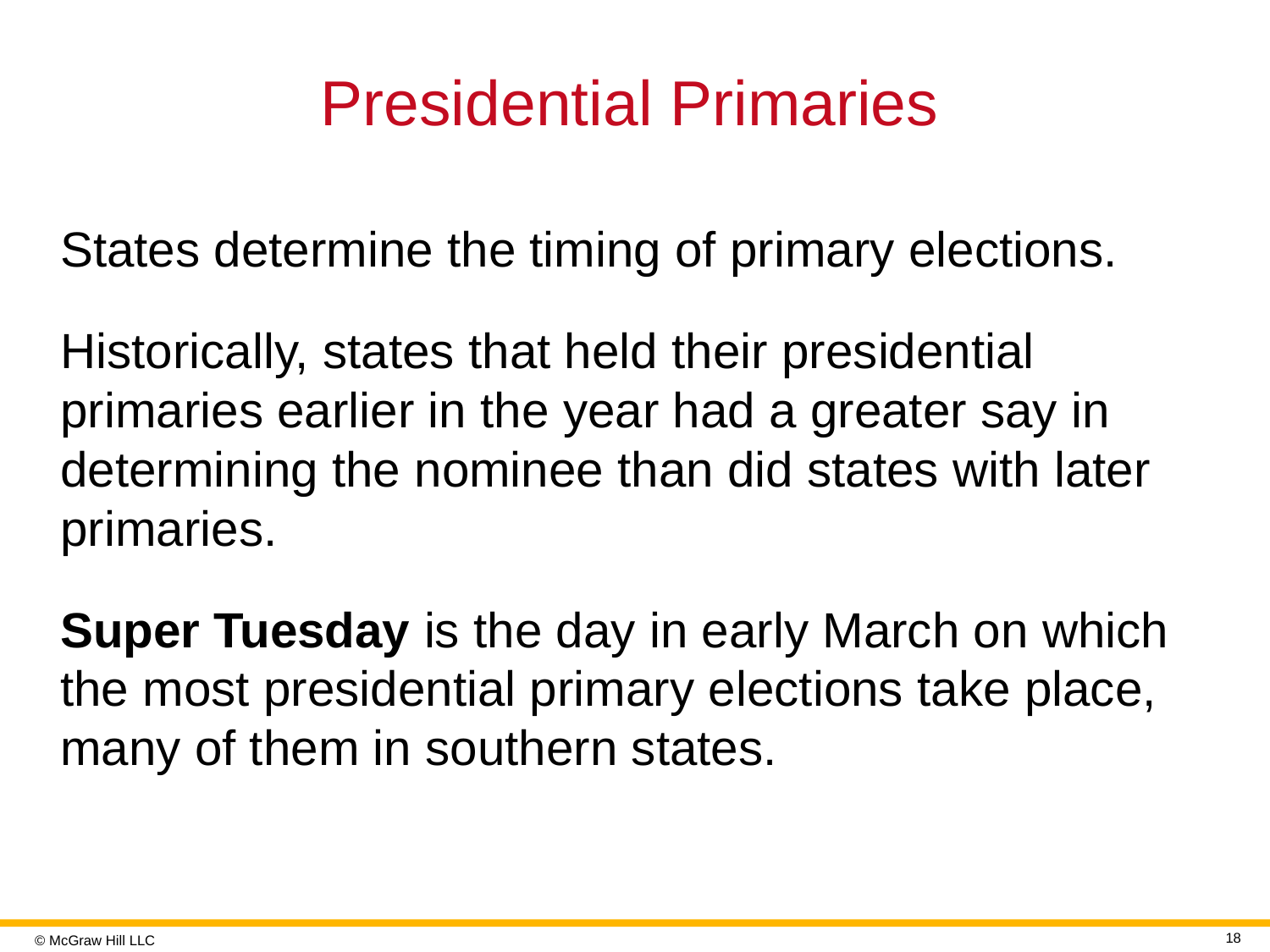

# Presidential Primaries
States determine the timing of primary elections.
Historically, states that held their presidential primaries earlier in the year had a greater say in determining the nominee than did states with later primaries.
Super Tuesday is the day in early March on which the most presidential primary elections take place, many of them in southern states.
18